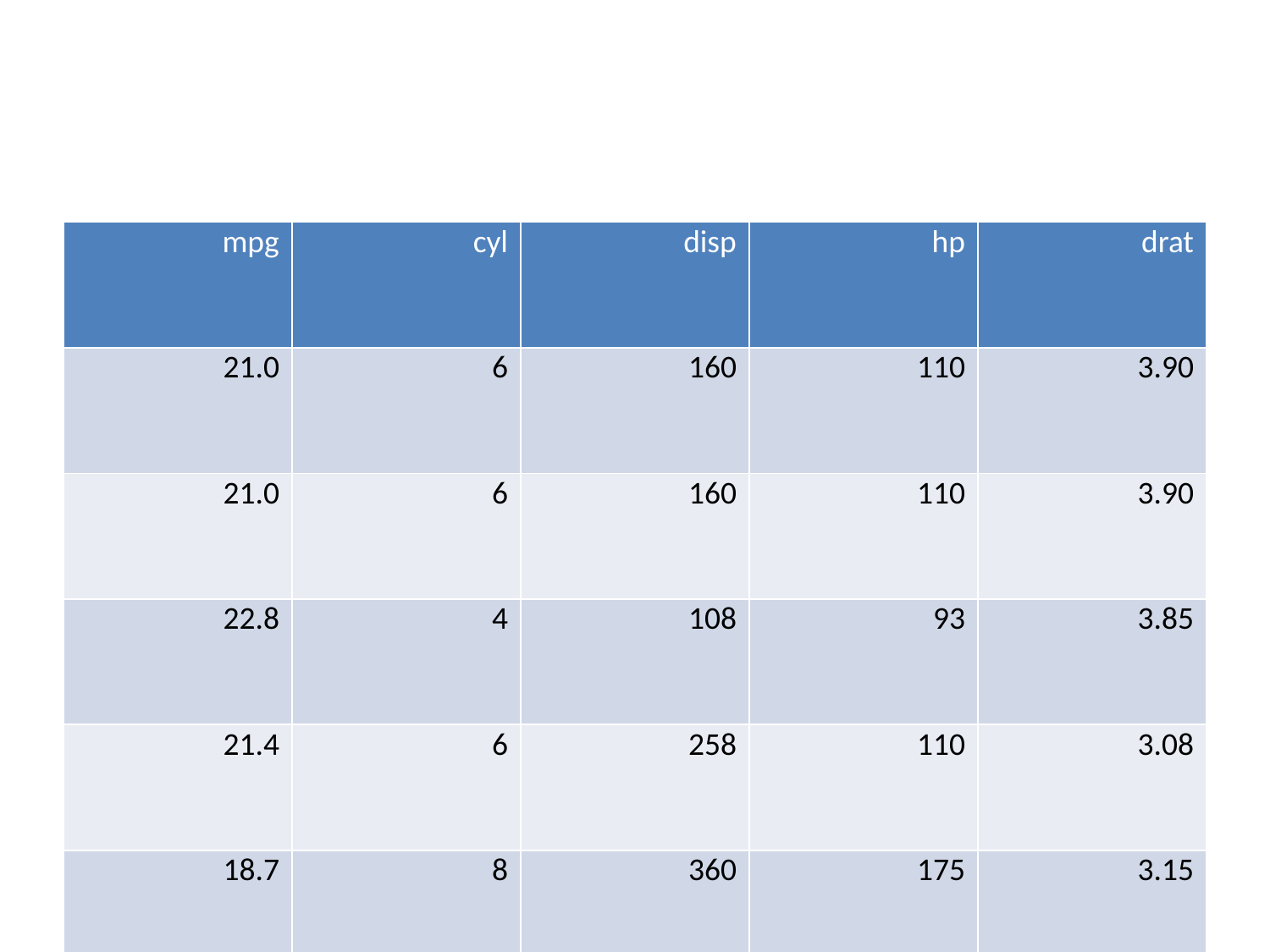

| mpg | cyl | disp | hp | drat |
| --- | --- | --- | --- | --- |
| 21.0 | 6 | 160 | 110 | 3.90 |
| 21.0 | 6 | 160 | 110 | 3.90 |
| 22.8 | 4 | 108 | 93 | 3.85 |
| 21.4 | 6 | 258 | 110 | 3.08 |
| 18.7 | 8 | 360 | 175 | 3.15 |